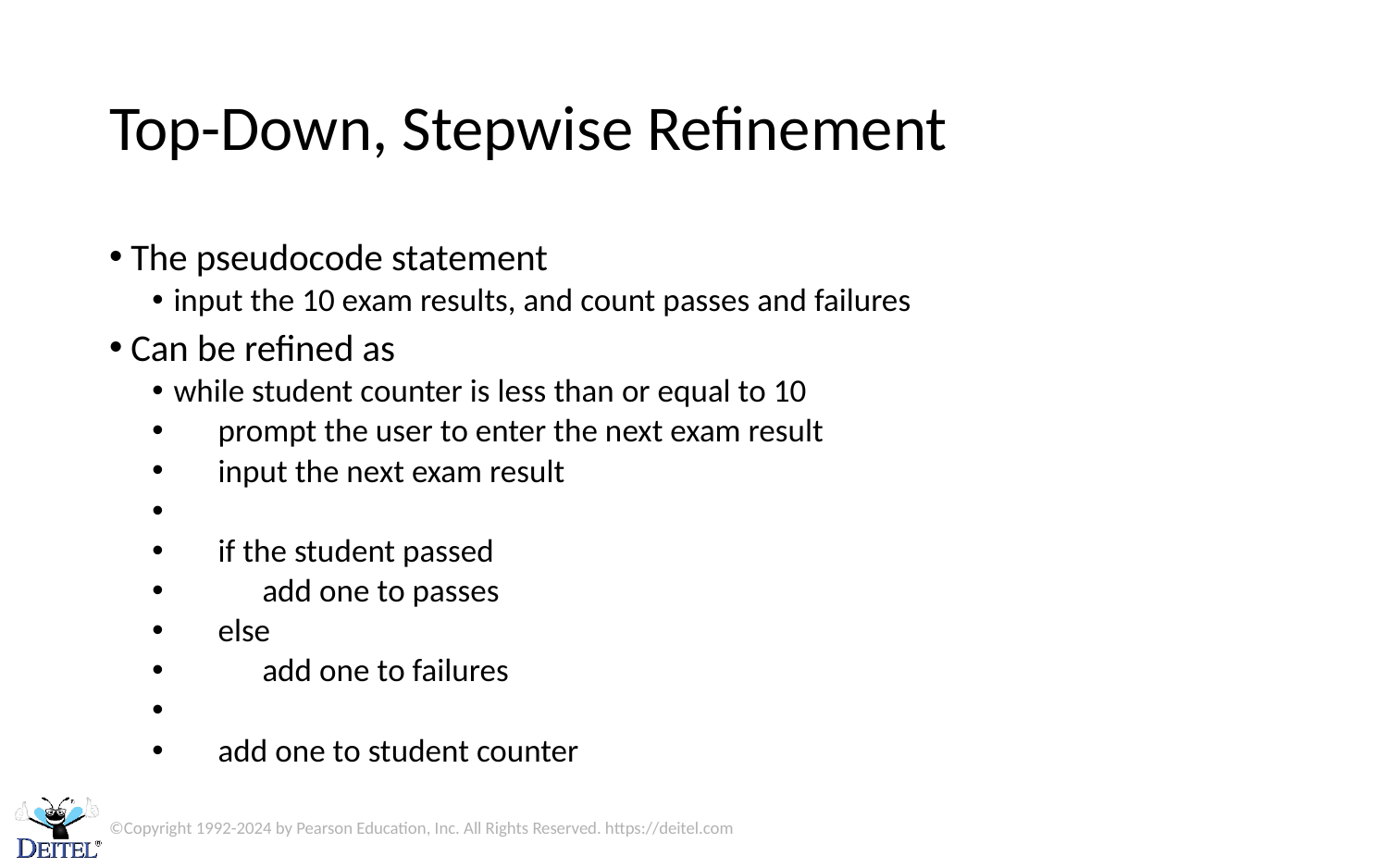

# Top-Down, Stepwise Refinement
The pseudocode statement
input the 10 exam results, and count passes and failures
Can be refined as
while student counter is less than or equal to 10
      prompt the user to enter the next exam result
      input the next exam result

      if the student passed
            add one to passes
      else
            add one to failures

      add one to student counter
©Copyright 1992-2024 by Pearson Education, Inc. All Rights Reserved. https://deitel.com